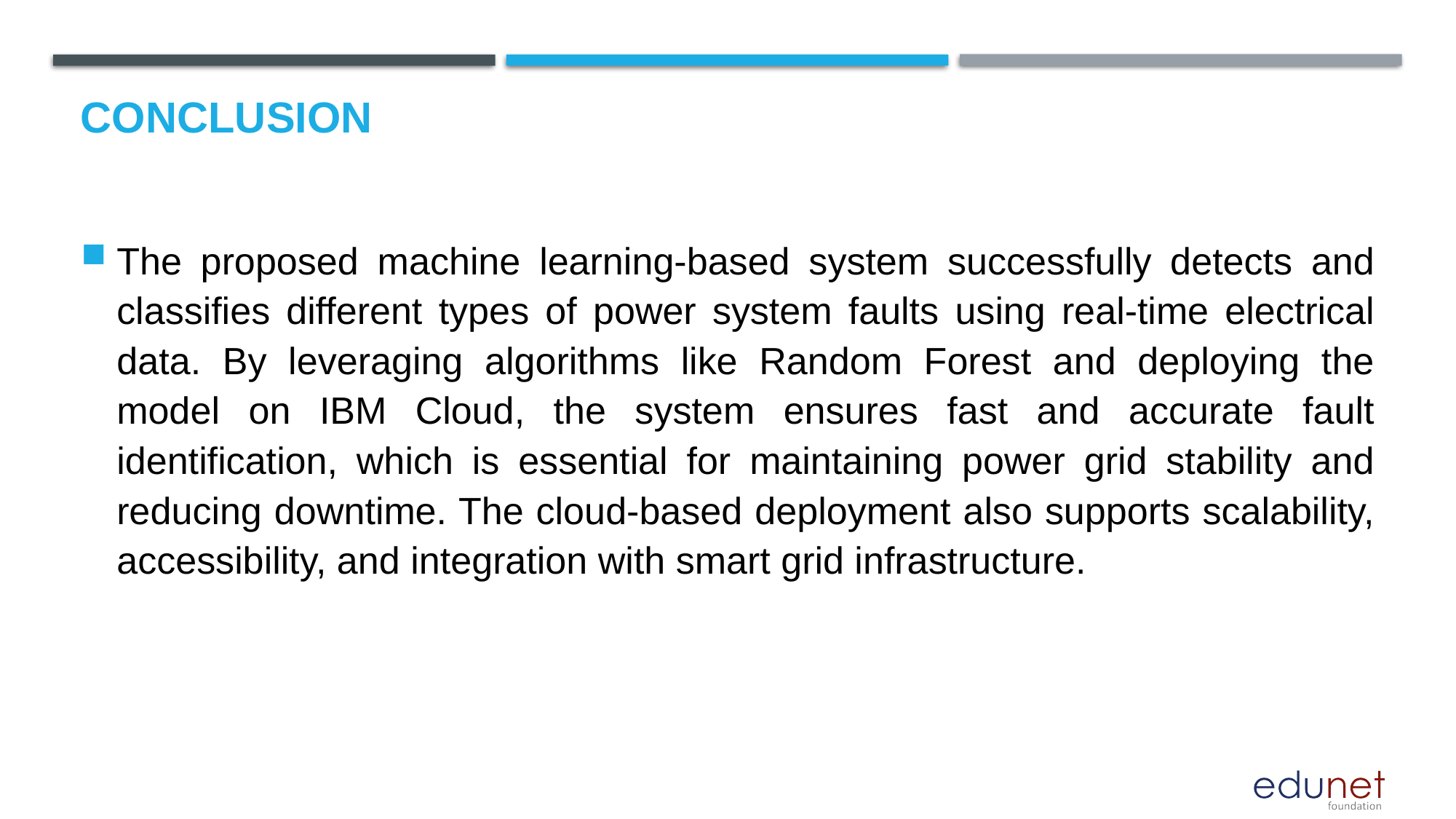

# Conclusion
The proposed machine learning-based system successfully detects and classifies different types of power system faults using real-time electrical data. By leveraging algorithms like Random Forest and deploying the model on IBM Cloud, the system ensures fast and accurate fault identification, which is essential for maintaining power grid stability and reducing downtime. The cloud-based deployment also supports scalability, accessibility, and integration with smart grid infrastructure.